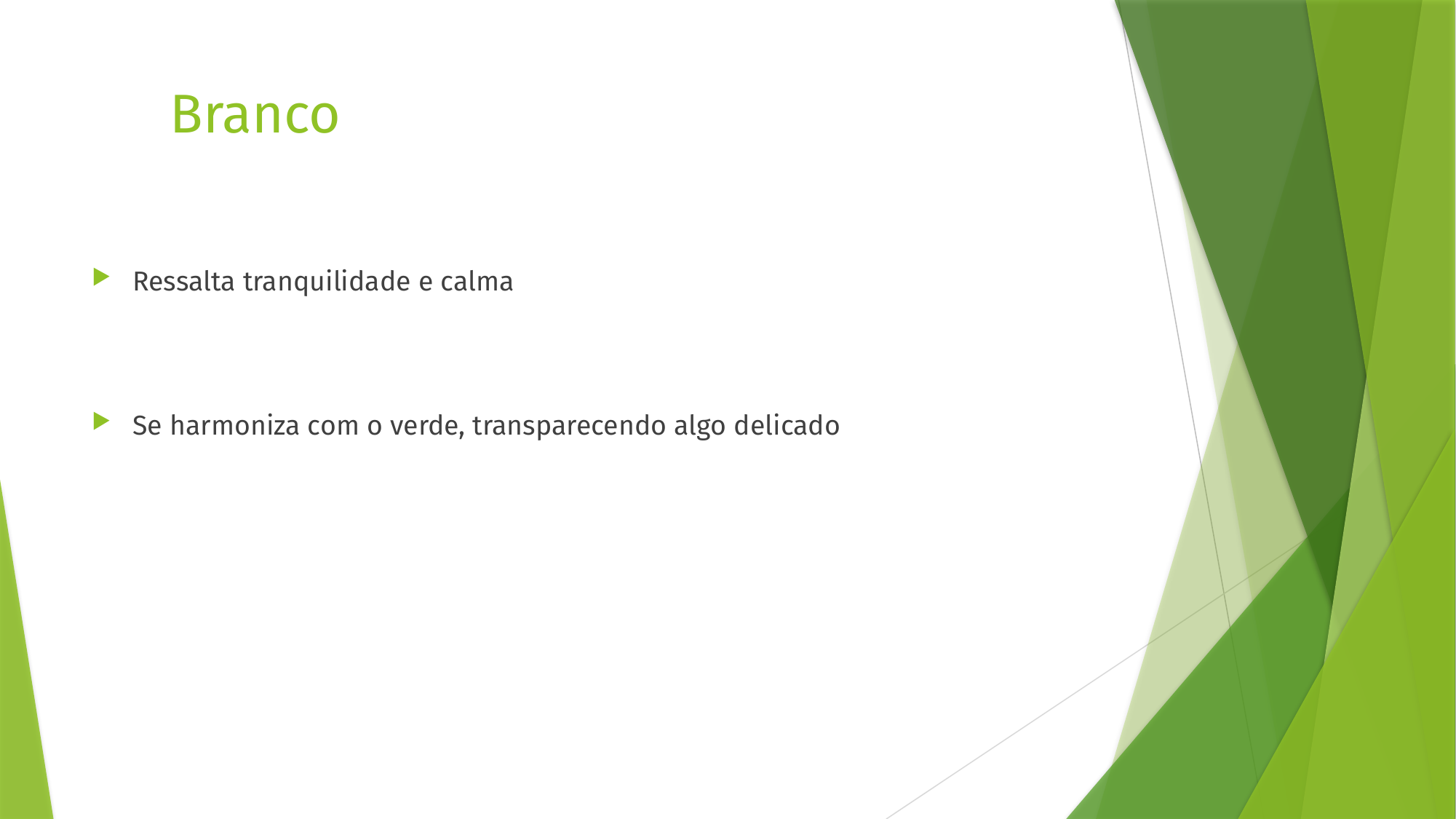

# Branco
Ressalta tranquilidade e calma

Se harmoniza com o verde, transparecendo algo delicado